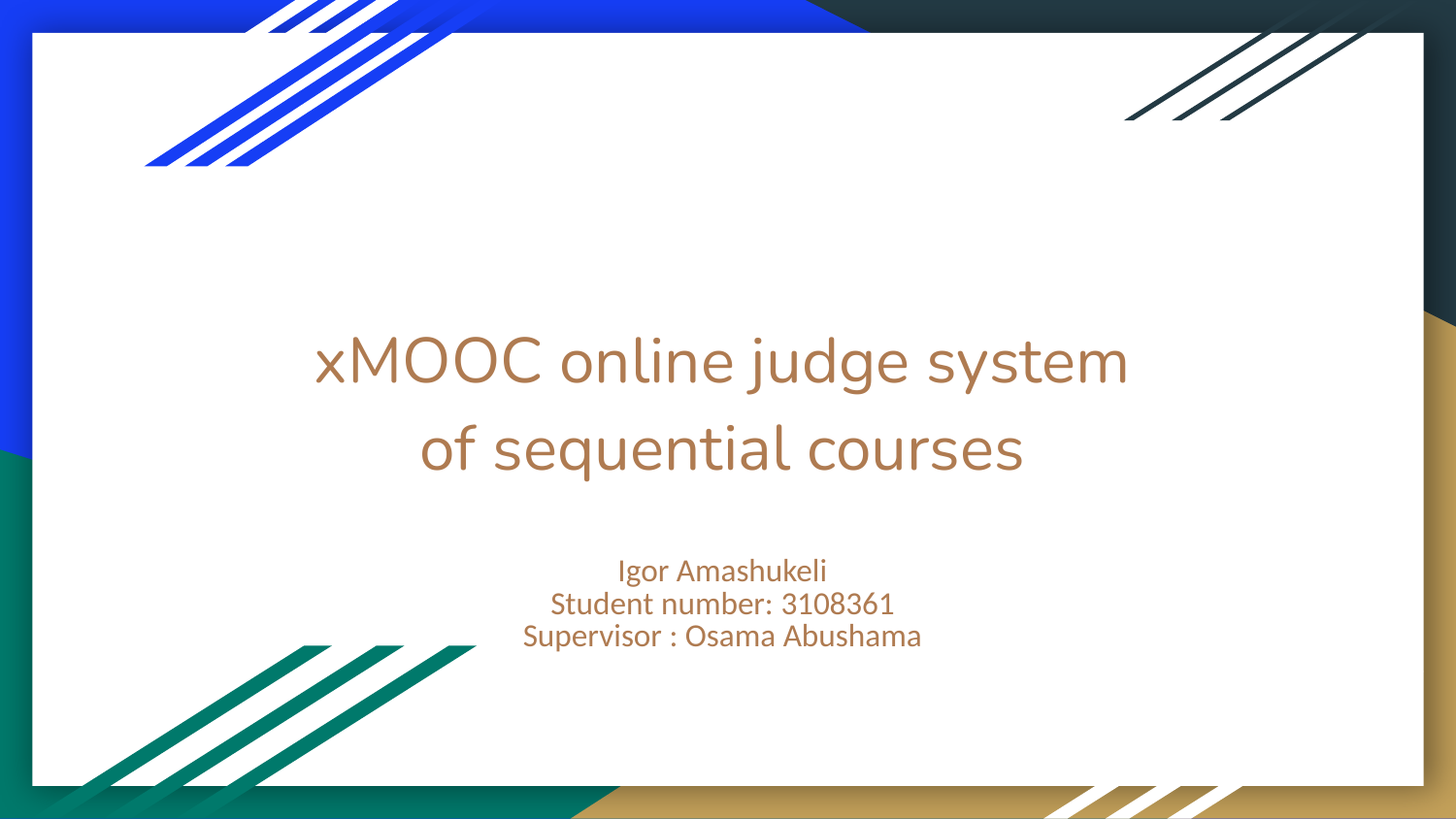

# xMOOC online judge system of sequential courses
Igor Amashukeli
Student number: 3108361
Supervisor : Osama Abushama